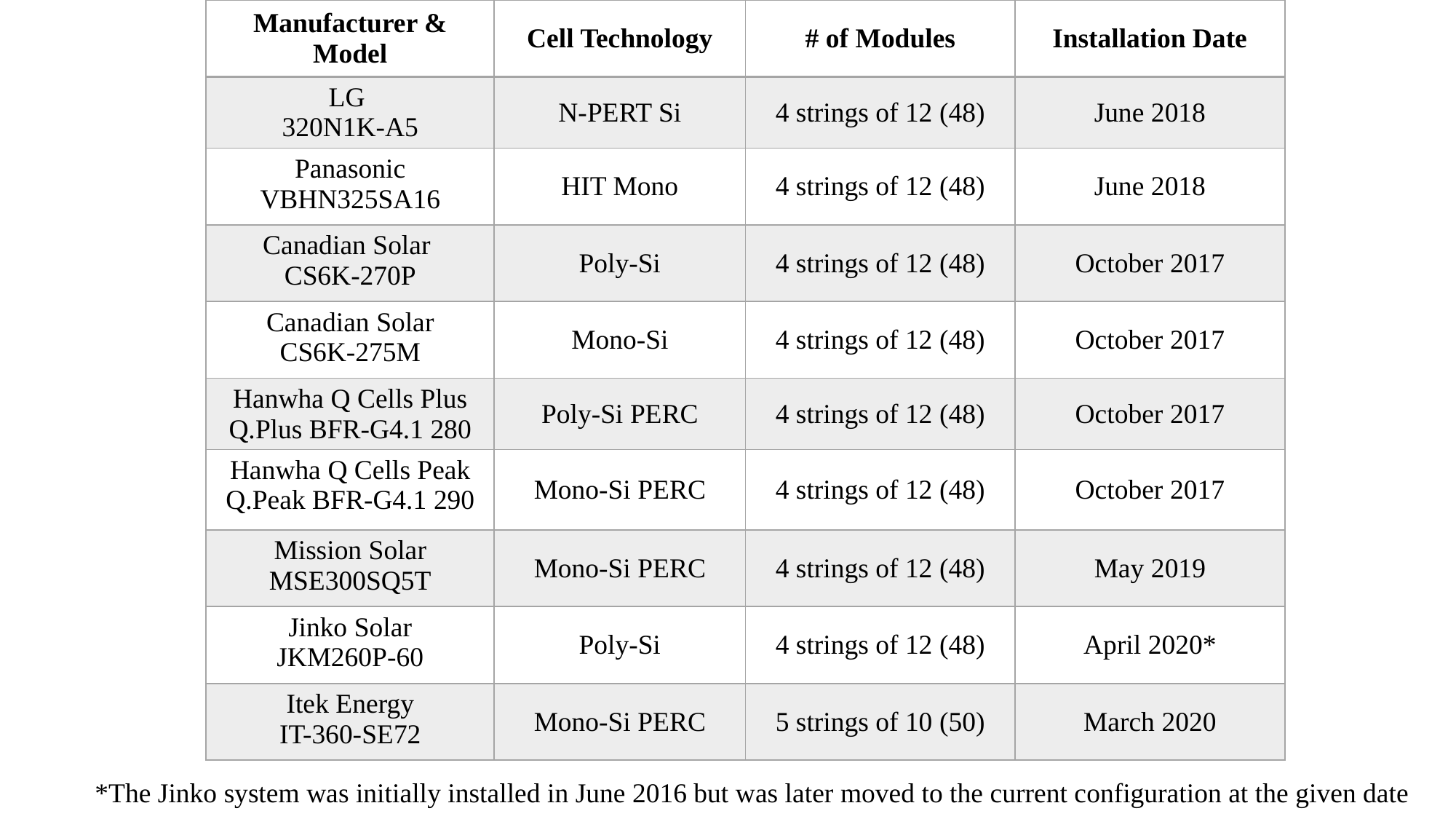

| Manufacturer & Model | Cell Technology | # of Modules | Installation Date |
| --- | --- | --- | --- |
| LG 320N1K-A5 | N-PERT Si | 4 strings of 12 (48) | June 2018 |
| Panasonic VBHN325SA16 | HIT Mono | 4 strings of 12 (48) | June 2018 |
| Canadian Solar CS6K-270P | Poly-Si | 4 strings of 12 (48) | October 2017 |
| Canadian Solar CS6K-275M | Mono-Si | 4 strings of 12 (48) | October 2017 |
| Hanwha Q Cells Plus Q.Plus BFR-G4.1 280 | Poly-Si PERC | 4 strings of 12 (48) | October 2017 |
| Hanwha Q Cells Peak Q.Peak BFR-G4.1 290 | Mono-Si PERC | 4 strings of 12 (48) | October 2017 |
| Mission Solar MSE300SQ5T | Mono-Si PERC | 4 strings of 12 (48) | May 2019 |
| Jinko Solar JKM260P-60 | Poly-Si | 4 strings of 12 (48) | April 2020\* |
| Itek Energy IT-360-SE72 | Mono-Si PERC | 5 strings of 10 (50) | March 2020 |
*The Jinko system was initially installed in June 2016 but was later moved to the current configuration at the given date